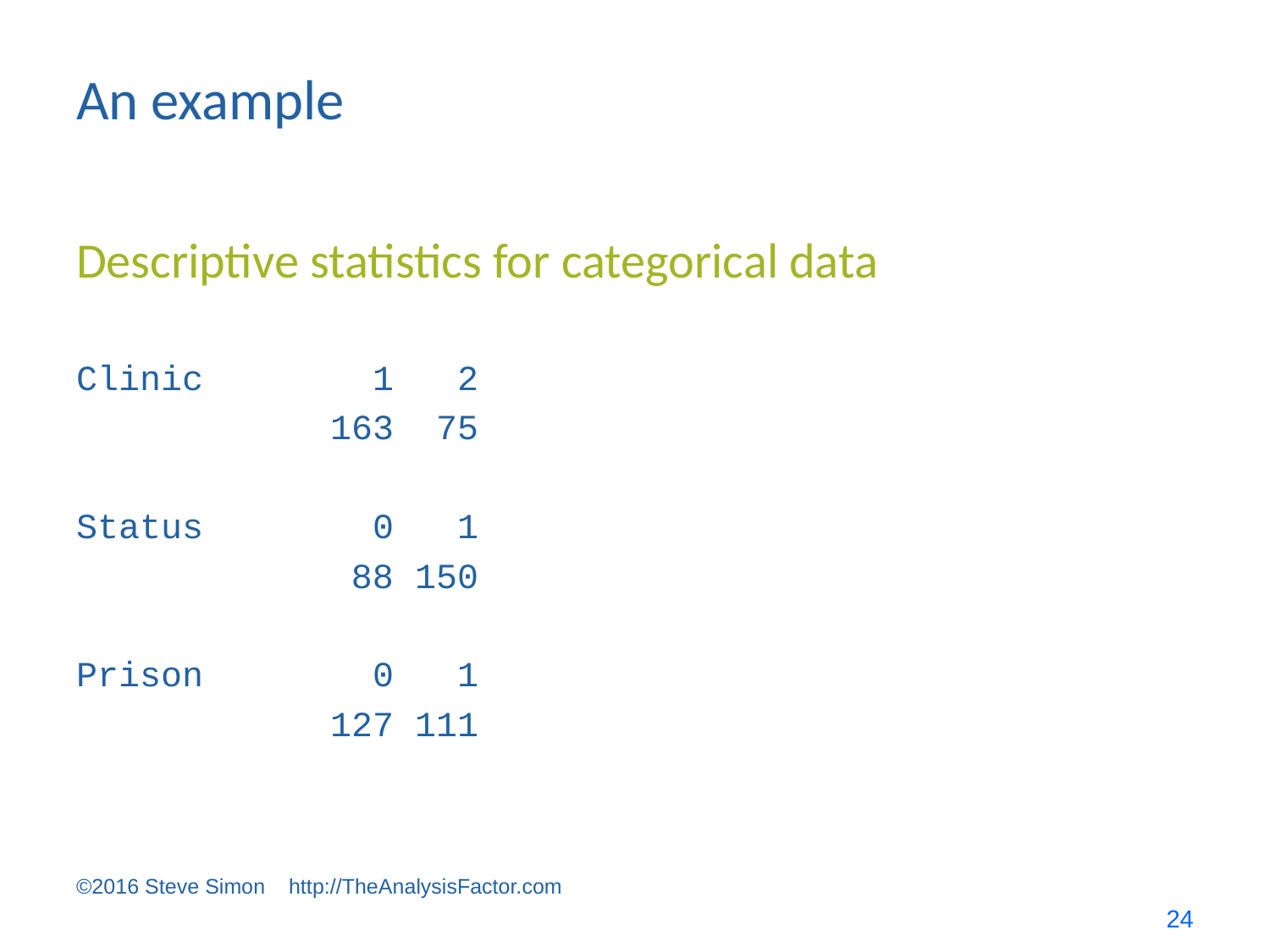

# An example
Descriptive statistics for categorical data
Clinic	  1   2
		163  75

Status	  0   1
		 88 150

Prison	  0   1
		127 111
©2016 Steve Simon    http://TheAnalysisFactor.com

24